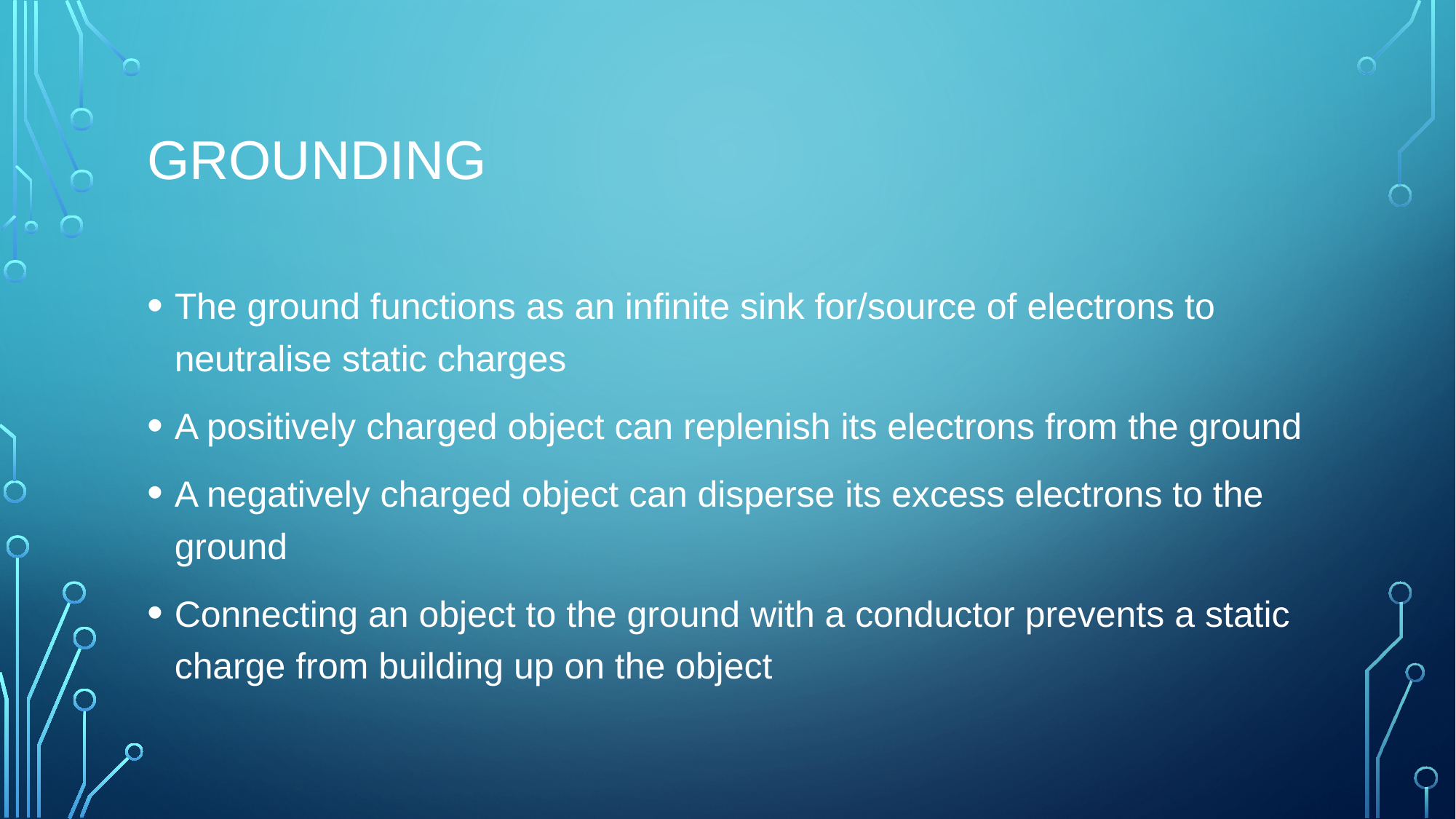

# Grounding
The ground functions as an infinite sink for/source of electrons to neutralise static charges
A positively charged object can replenish its electrons from the ground
A negatively charged object can disperse its excess electrons to the ground
Connecting an object to the ground with a conductor prevents a static charge from building up on the object